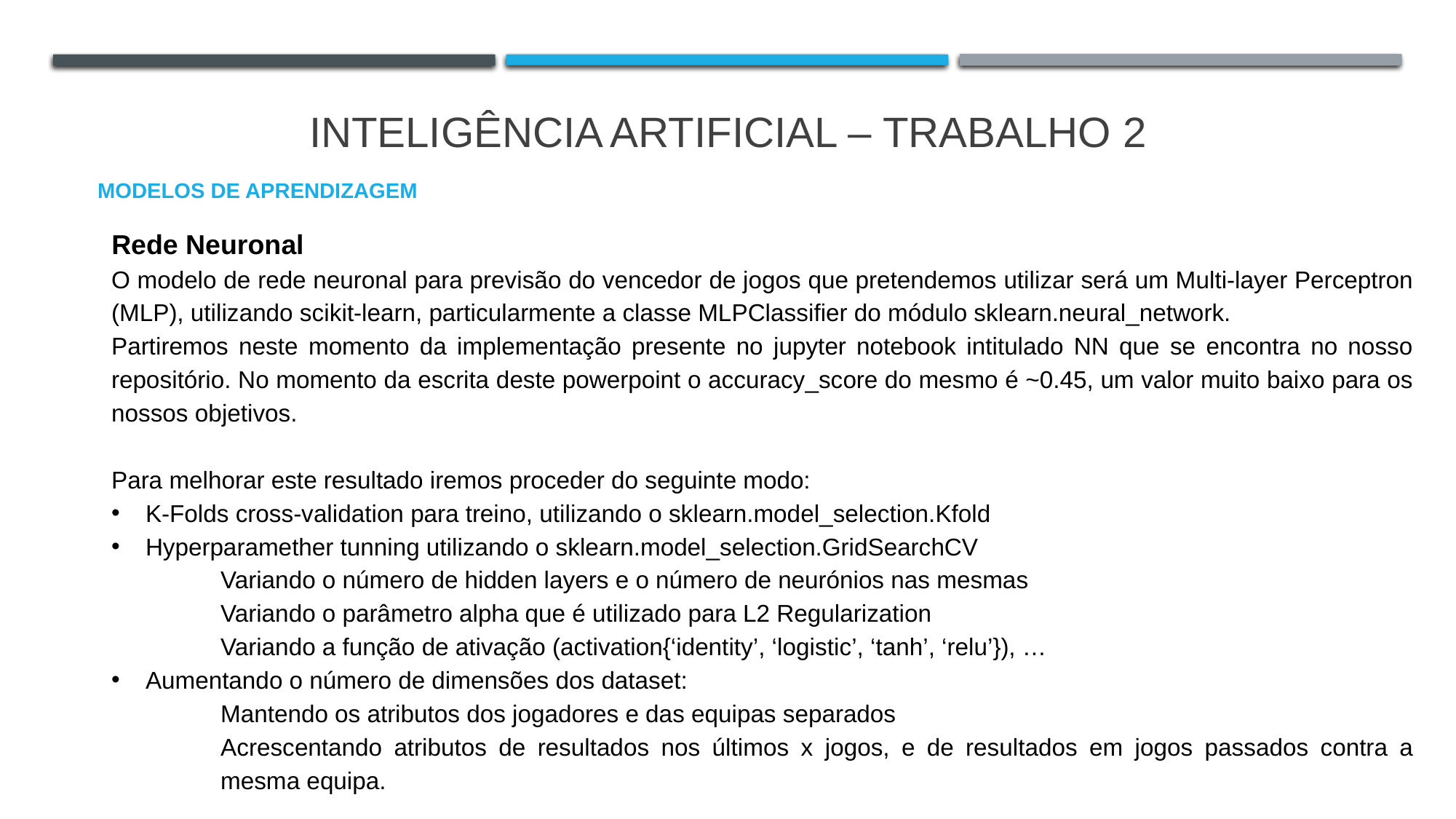

INTELIGÊNCIA ARTIFICIAL – TRABALHO 2
MODELOS DE APRENDIZAGEM
Rede Neuronal

O modelo de rede neuronal para previsão do vencedor de jogos que pretendemos utilizar será um Multi-layer Perceptron (MLP), utilizando scikit-learn, particularmente a classe MLPClassifier do módulo sklearn.neural_network.
Partiremos neste momento da implementação presente no jupyter notebook intitulado NN que se encontra no nosso repositório. No momento da escrita deste powerpoint o accuracy_score do mesmo é ~0.45, um valor muito baixo para os nossos objetivos.

Para melhorar este resultado iremos proceder do seguinte modo:
K-Folds cross-validation para treino, utilizando o sklearn.model_selection.Kfold
Hyperparamether tunning utilizando o sklearn.model_selection.GridSearchCV
	Variando o número de hidden layers e o número de neurónios nas mesmas
	Variando o parâmetro alpha que é utilizado para L2 Regularization
	Variando a função de ativação (activation{‘identity’, ‘logistic’, ‘tanh’, ‘relu’}), …
Aumentando o número de dimensões dos dataset:
	Mantendo os atributos dos jogadores e das equipas separados
	Acrescentando atributos de resultados nos últimos x jogos, e de resultados em jogos passados contra a 	mesma equipa.